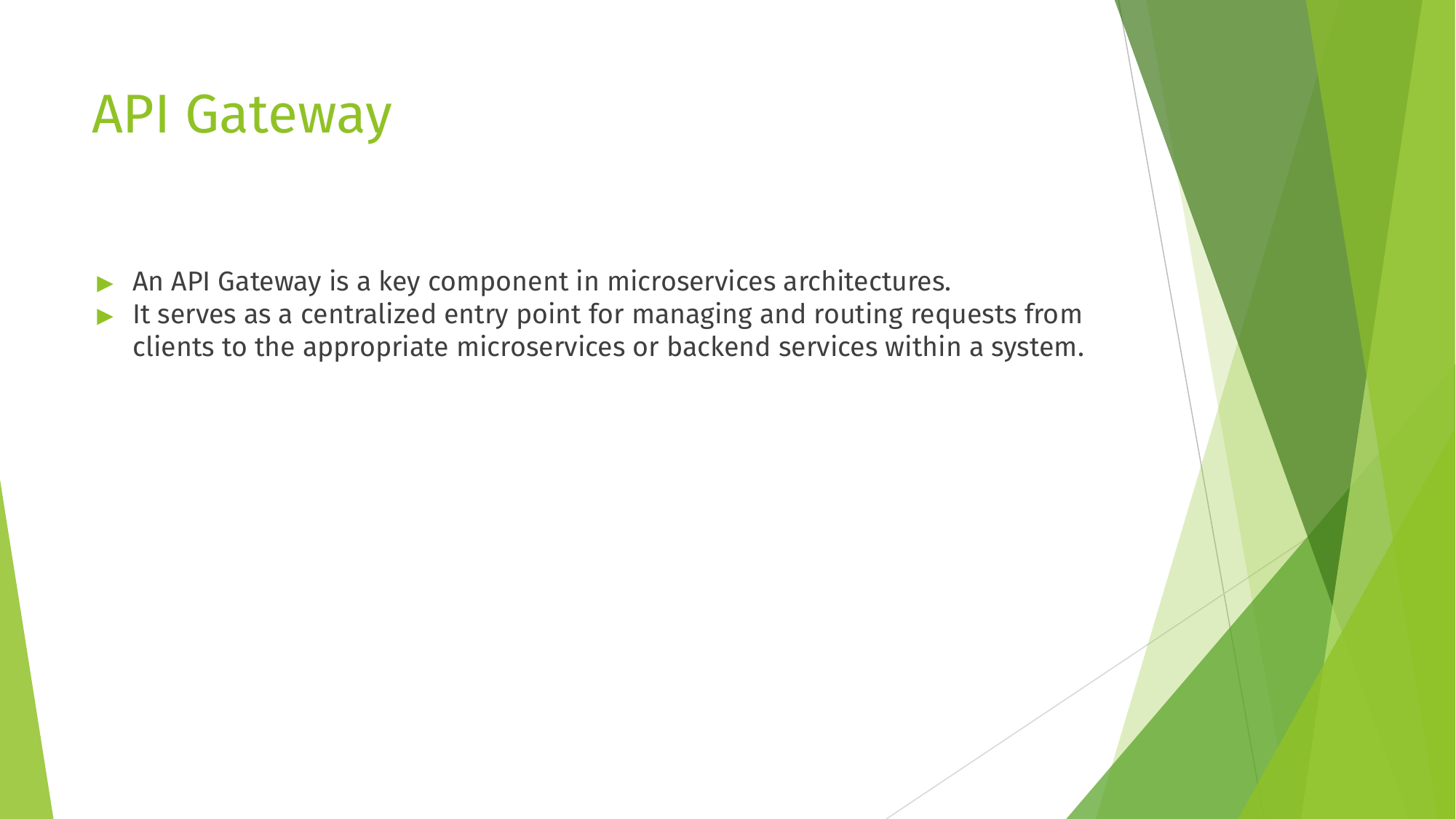

# API Gateway
An API Gateway is a key component in microservices architectures.
It serves as a centralized entry point for managing and routing requests from clients to the appropriate microservices or backend services within a system.